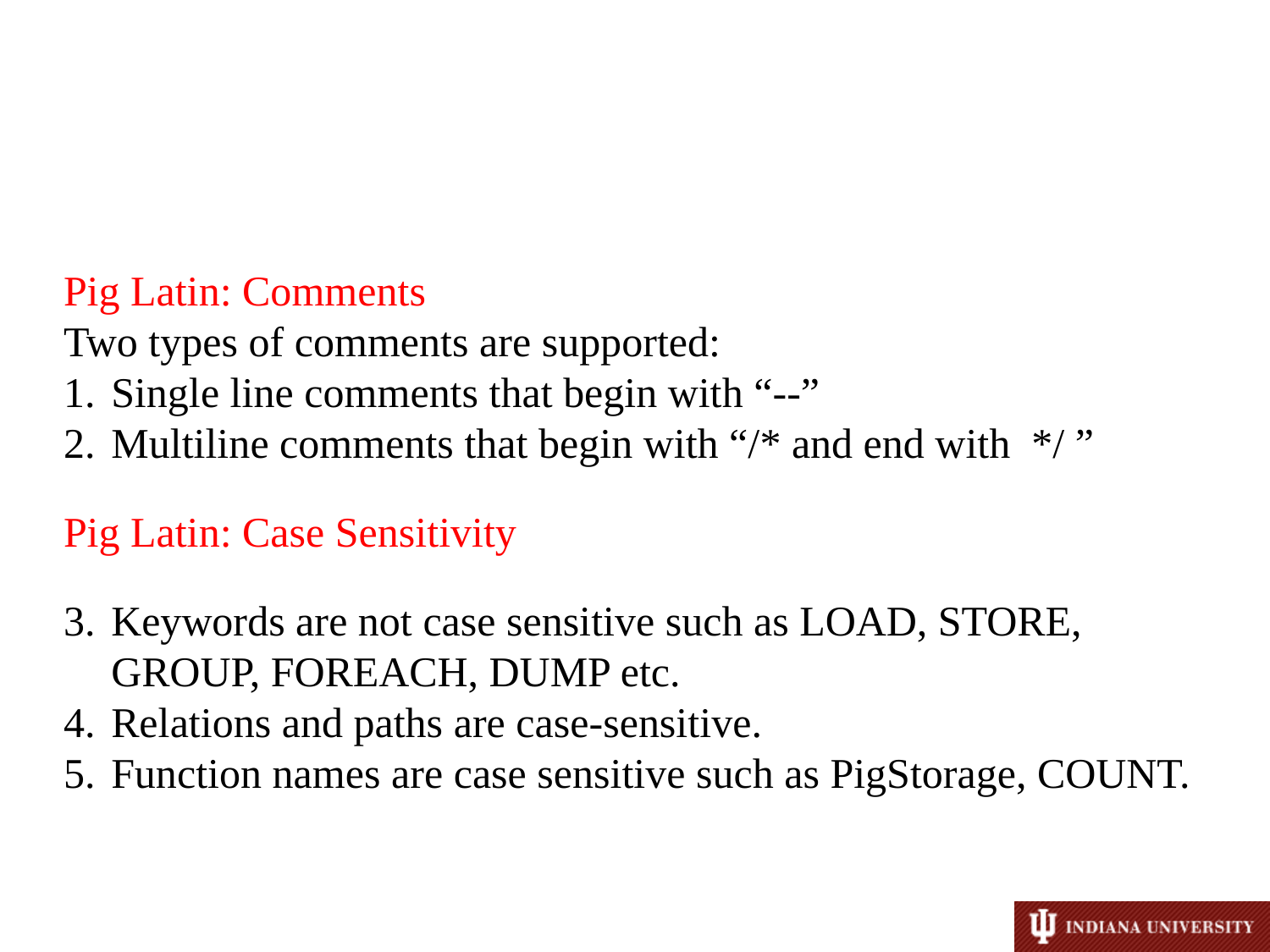

#

Pig Latin: Comments
Two types of comments are supported:
Single line comments that begin with “--”
Multiline comments that begin with “/* and end with  */ ”

Pig Latin: Case Sensitivity

Keywords are not case sensitive such as LOAD, STORE, GROUP, FOREACH, DUMP etc.
Relations and paths are case-sensitive.
Function names are case sensitive such as PigStorage, COUNT.